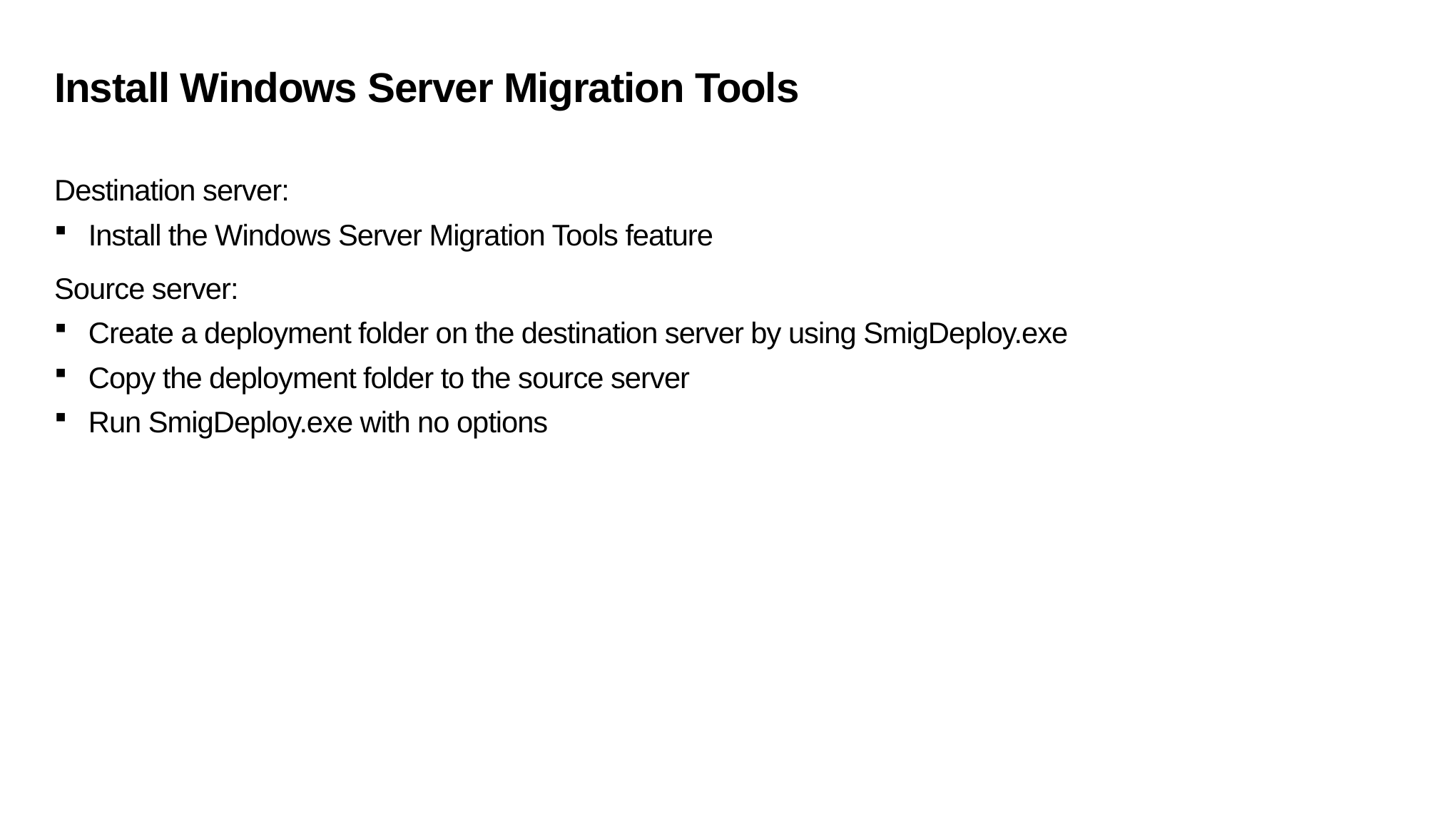

# Install Windows Server Migration Tools
Destination server:
Install the Windows Server Migration Tools feature
Source server:
Create a deployment folder on the destination server by using SmigDeploy.exe
Copy the deployment folder to the source server
Run SmigDeploy.exe with no options